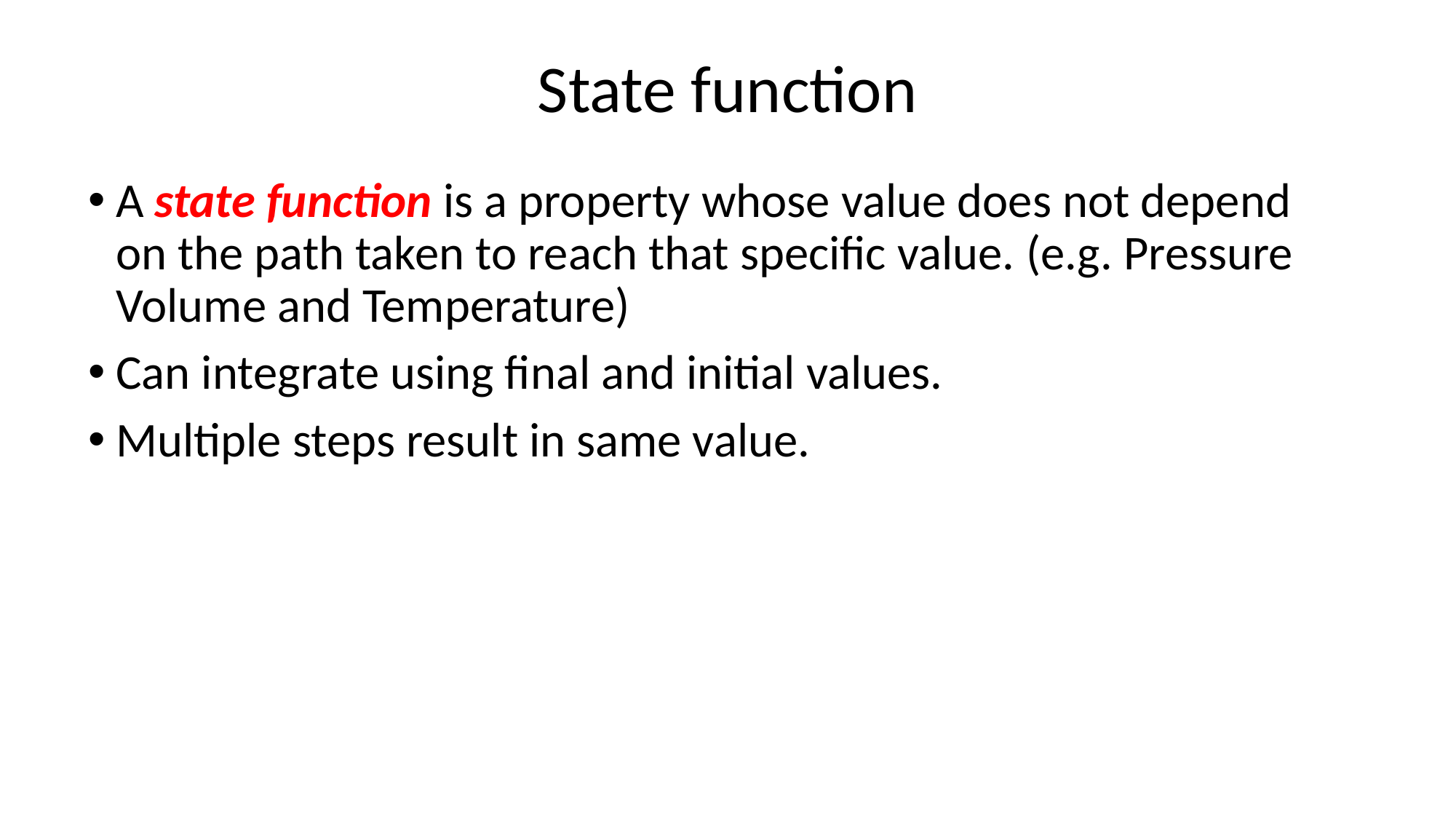

# State function
A state function is a property whose value does not depend on the path taken to reach that specific value. (e.g. Pressure Volume and Temperature)
Can integrate using final and initial values.
Multiple steps result in same value.